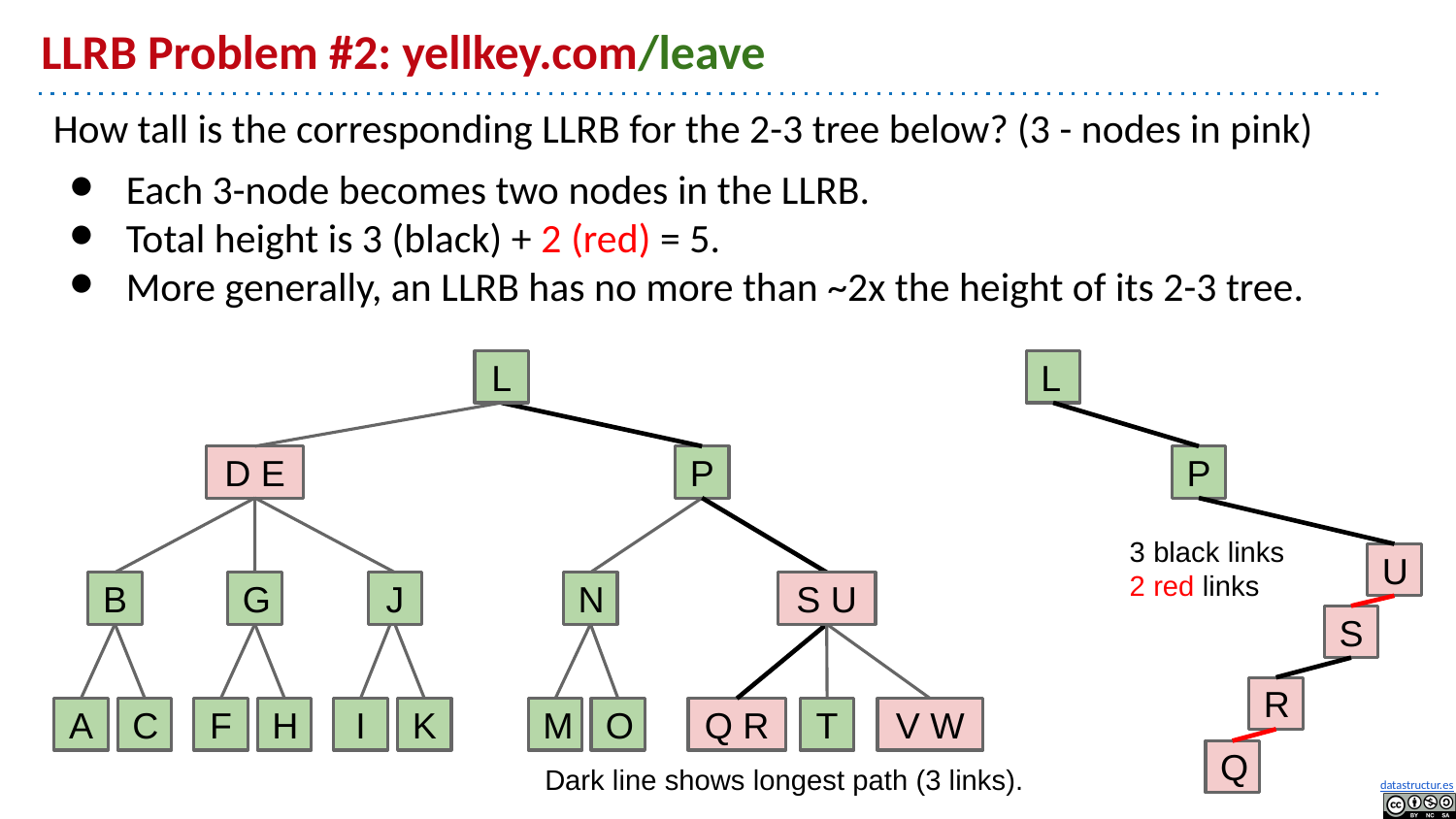

# LLRB Problem #2: yellkey.com/leave
How tall is the corresponding LLRB for the 2-3 tree below? (3 - nodes in pink)
Each 3-node becomes two nodes in the LLRB.
Total height is 3 (black) + 2 (red) = 5.
More generally, an LLRB has no more than ~2x the height of its 2-3 tree.
L
L
D E
P
P
3 black links
2 red links
U
B
G
J
S U
N
S
R
Q R
V W
A
C
F
H
I
K
M
O
T
Q
Dark line shows longest path (3 links).